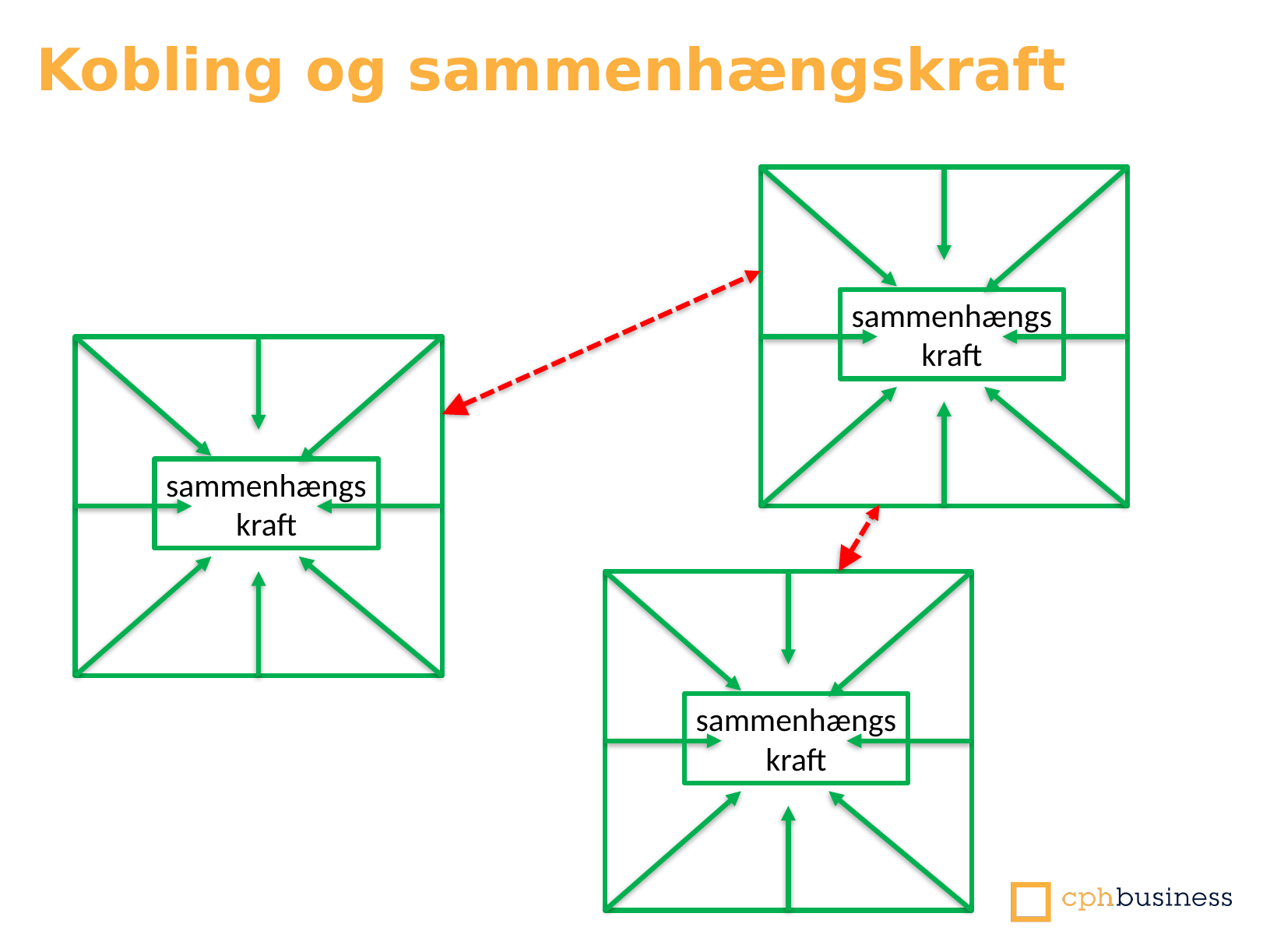

Kobling og sammenhængskraft

sammenhængs
kraft

sammenhængs
kraft

sammenhængs
kraft